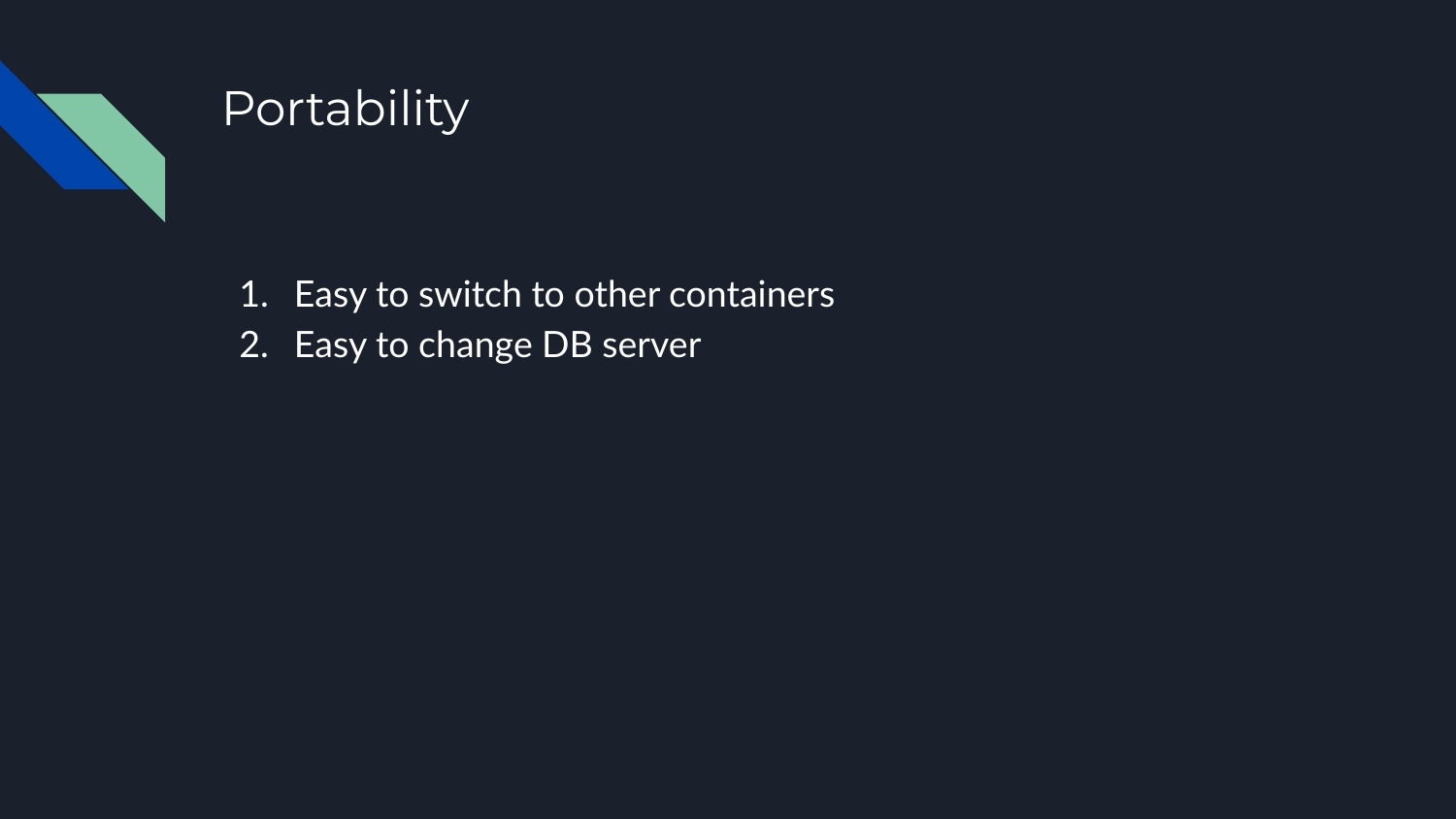

# Portability
Easy to switch to other containers
Easy to change DB server